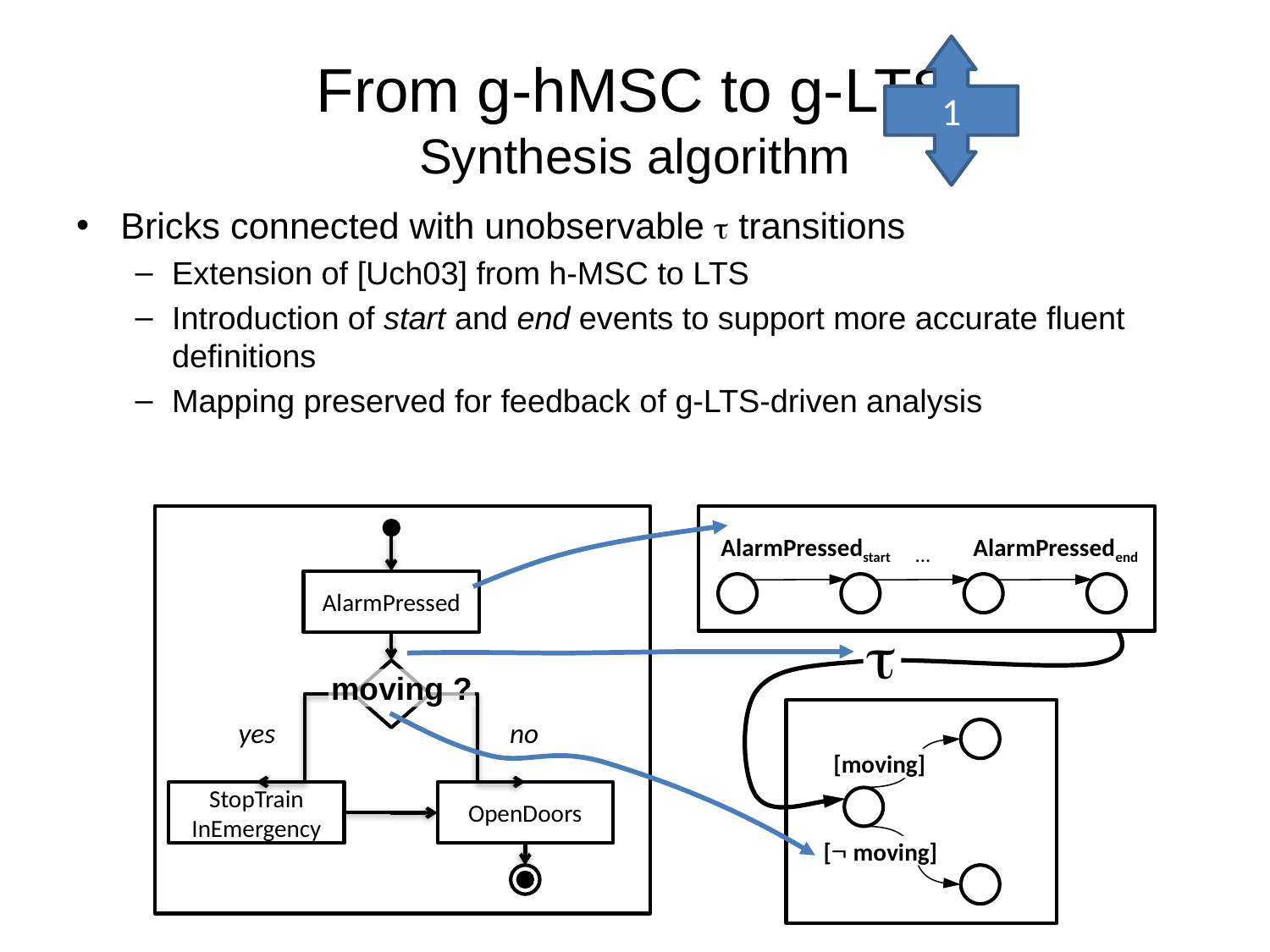

# From g-hMSC to g-LTS Synthesis algorithm
1
Bricks connected with unobservable τ transitions
Extension of [Uch03] from h-MSC to LTS
Introduction of start and end events to support more accurate fluent definitions
Mapping preserved for feedback of g-LTS-driven analysis

AlarmPressed

yes
no
StopTrain
InEmergency
OpenDoors

AlarmPressedstart
AlarmPressedend
...

τ

[moving]

[¬ moving]

moving ?